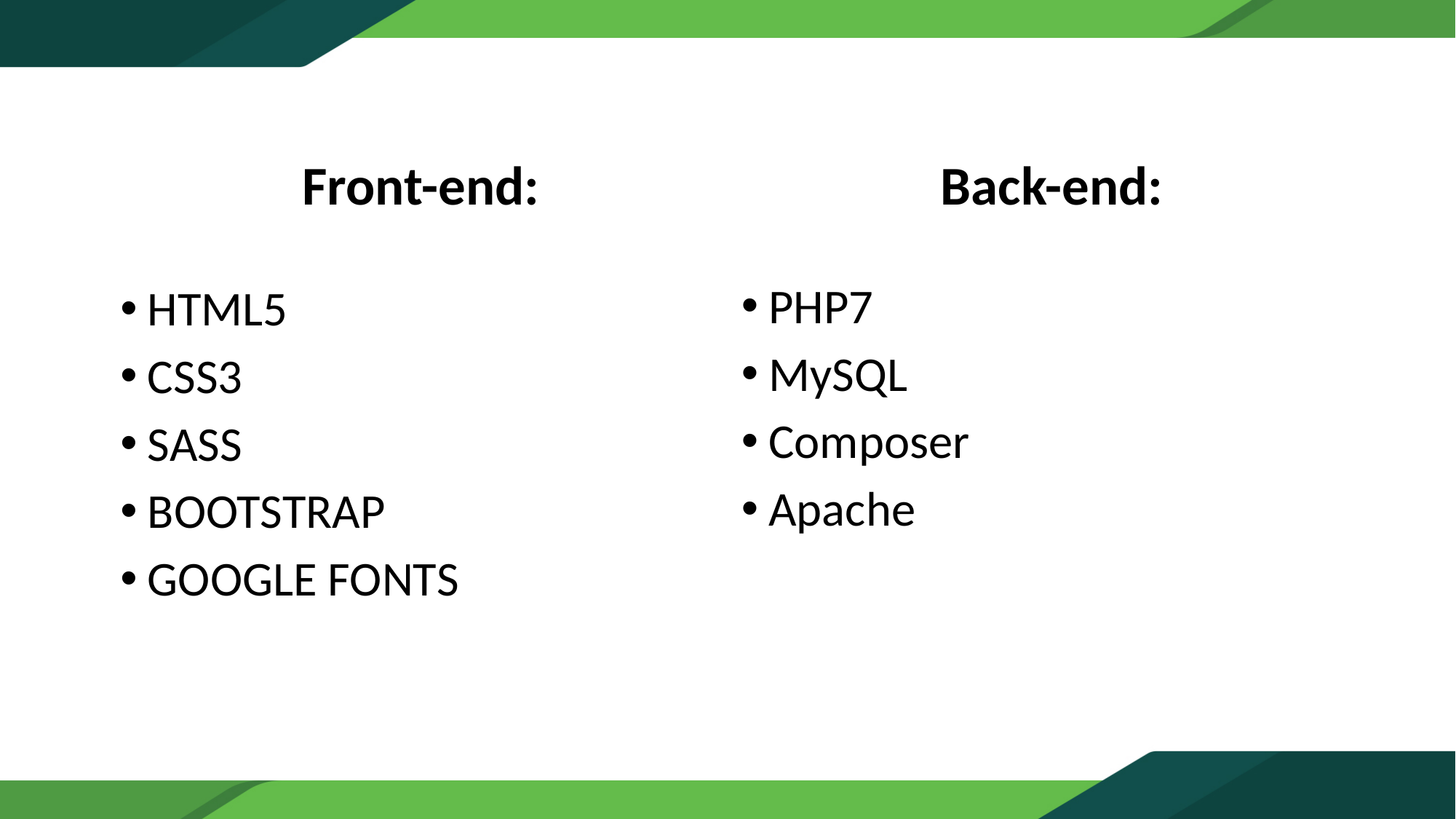

Back-end:
Front-end:
PHP7
MySQL
Composer
Apache

HTML5
CSS3
SASS
BOOTSTRAP
GOOGLE FONTS